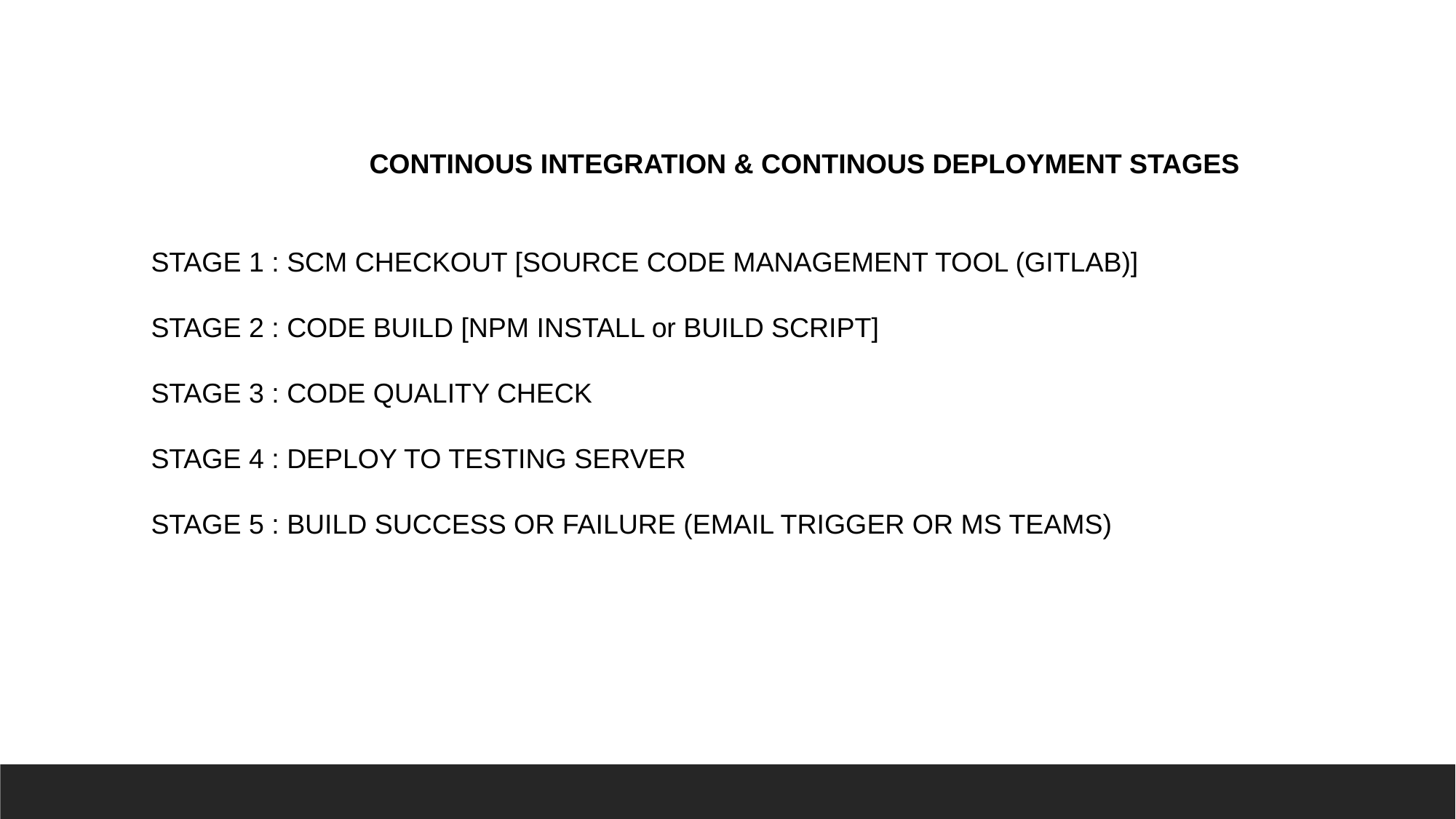

CONTINOUS INTEGRATION & CONTINOUS DEPLOYMENT STAGES

STAGE 1 : SCM CHECKOUT [SOURCE CODE MANAGEMENT TOOL (GITLAB)]

STAGE 2 : CODE BUILD [NPM INSTALL or BUILD SCRIPT]

STAGE 3 : CODE QUALITY CHECK

STAGE 4 : DEPLOY TO TESTING SERVER

STAGE 5 : BUILD SUCCESS OR FAILURE (EMAIL TRIGGER OR MS TEAMS)